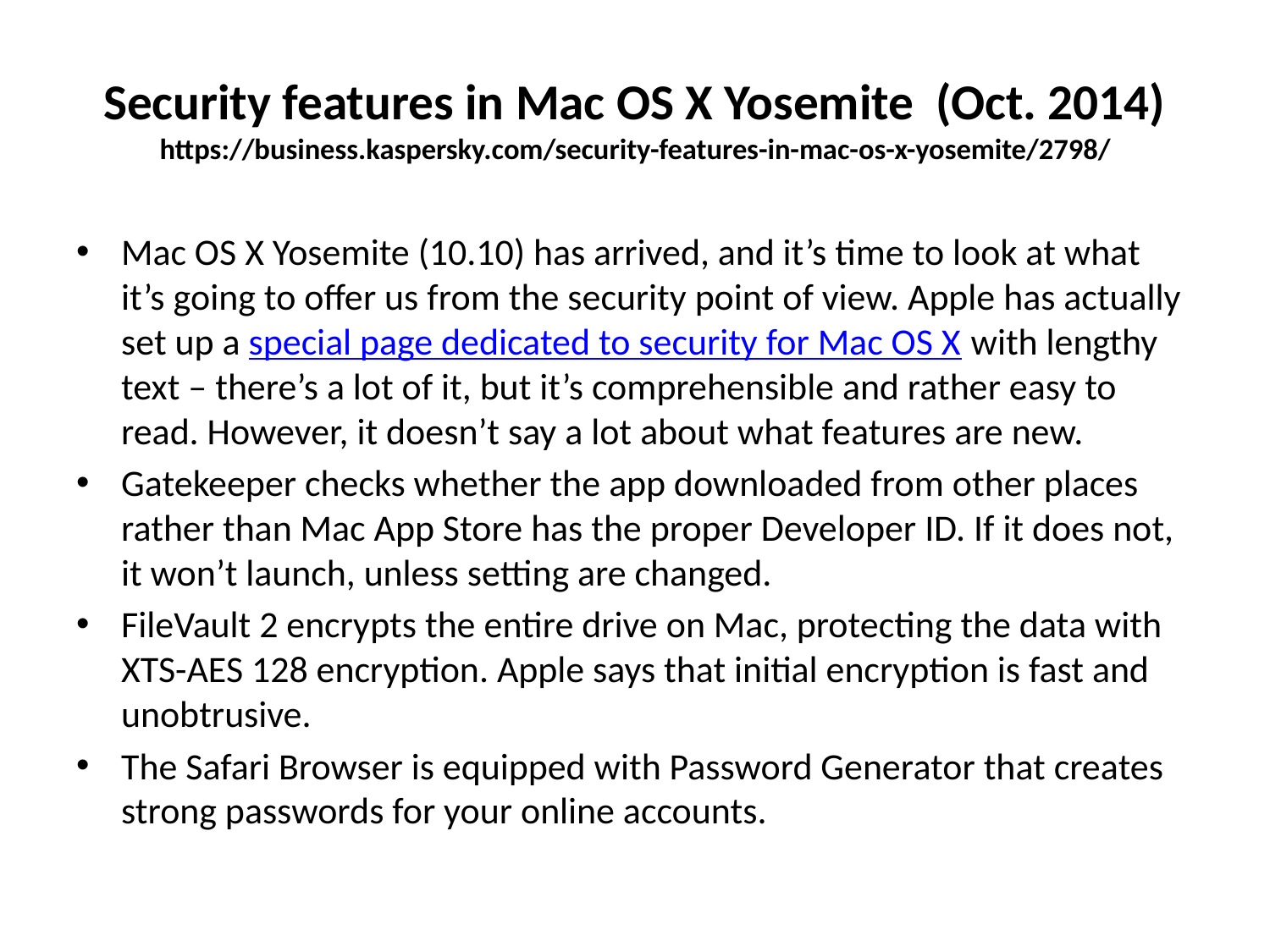

# Security features in Mac OS X Yosemite  (Oct. 2014) https://business.kaspersky.com/security-features-in-mac-os-x-yosemite/2798/
Mac OS X Yosemite (10.10) has arrived, and it’s time to look at what it’s going to offer us from the security point of view. Apple has actually set up a special page dedicated to security for Mac OS X with lengthy text – there’s a lot of it, but it’s comprehensible and rather easy to read. However, it doesn’t say a lot about what features are new.
Gatekeeper checks whether the app downloaded from other places rather than Mac App Store has the proper Developer ID. If it does not, it won’t launch, unless setting are changed.
FileVault 2 encrypts the entire drive on Mac, protecting the data with XTS-AES 128 encryption. Apple says that initial encryption is fast and unobtrusive.
The Safari Browser is equipped with Password Generator that creates strong passwords for your online accounts.